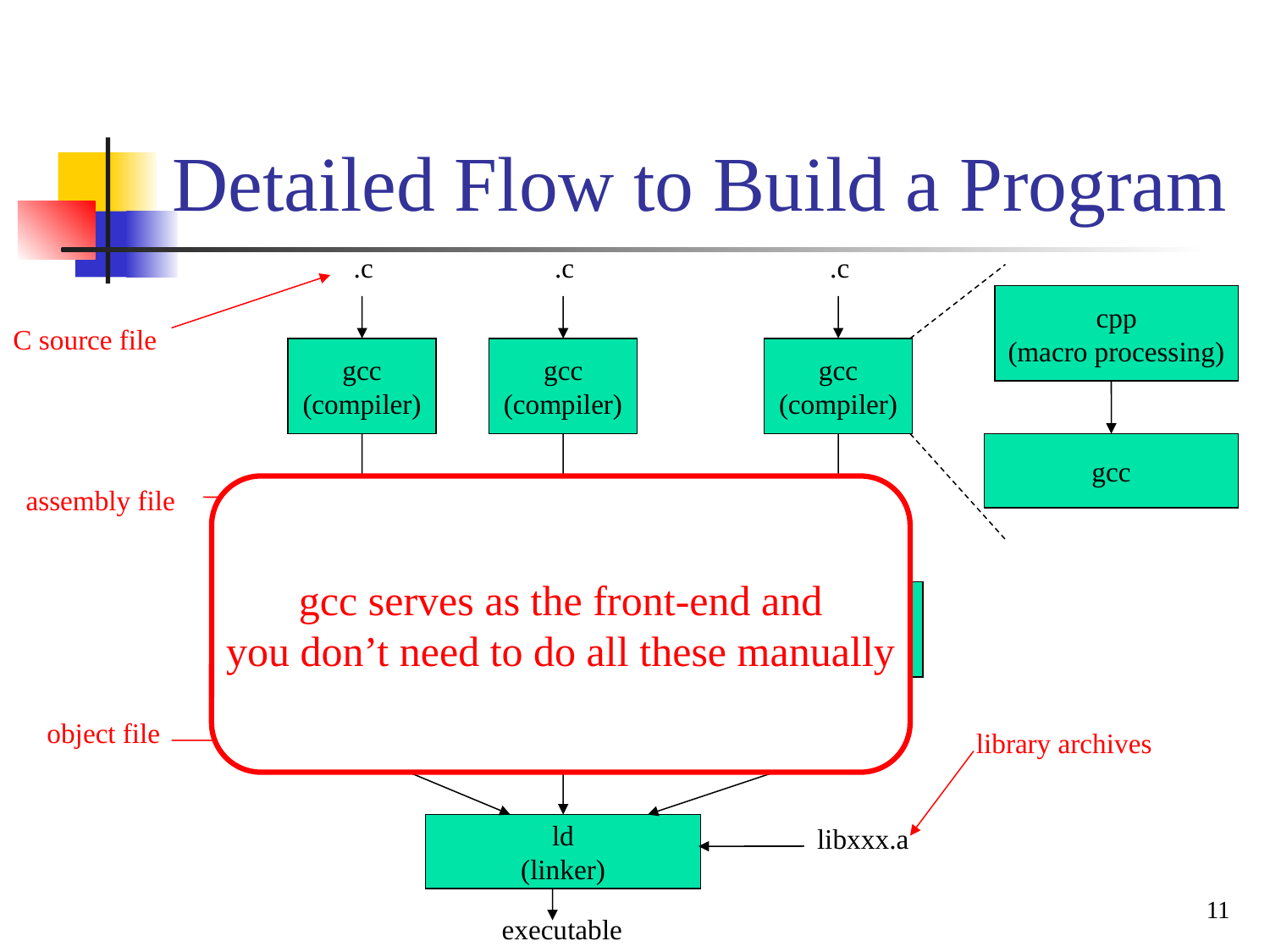

# Detailed Flow to Build a Program
.c

gcc
(compiler)

.s

as
(assembler)

.o
.c

gcc
(compiler)

.s

as
(assembler)

.o
.c

gcc
(compiler)

.s

as
(assembler)

.o
…

ld
(linker)

executable

cpp
(macro processing)
C source file

gcc
assembly file

object file
library archives

libxxx.a

gcc serves as the front-end and
you don’t need to do all these manually
11